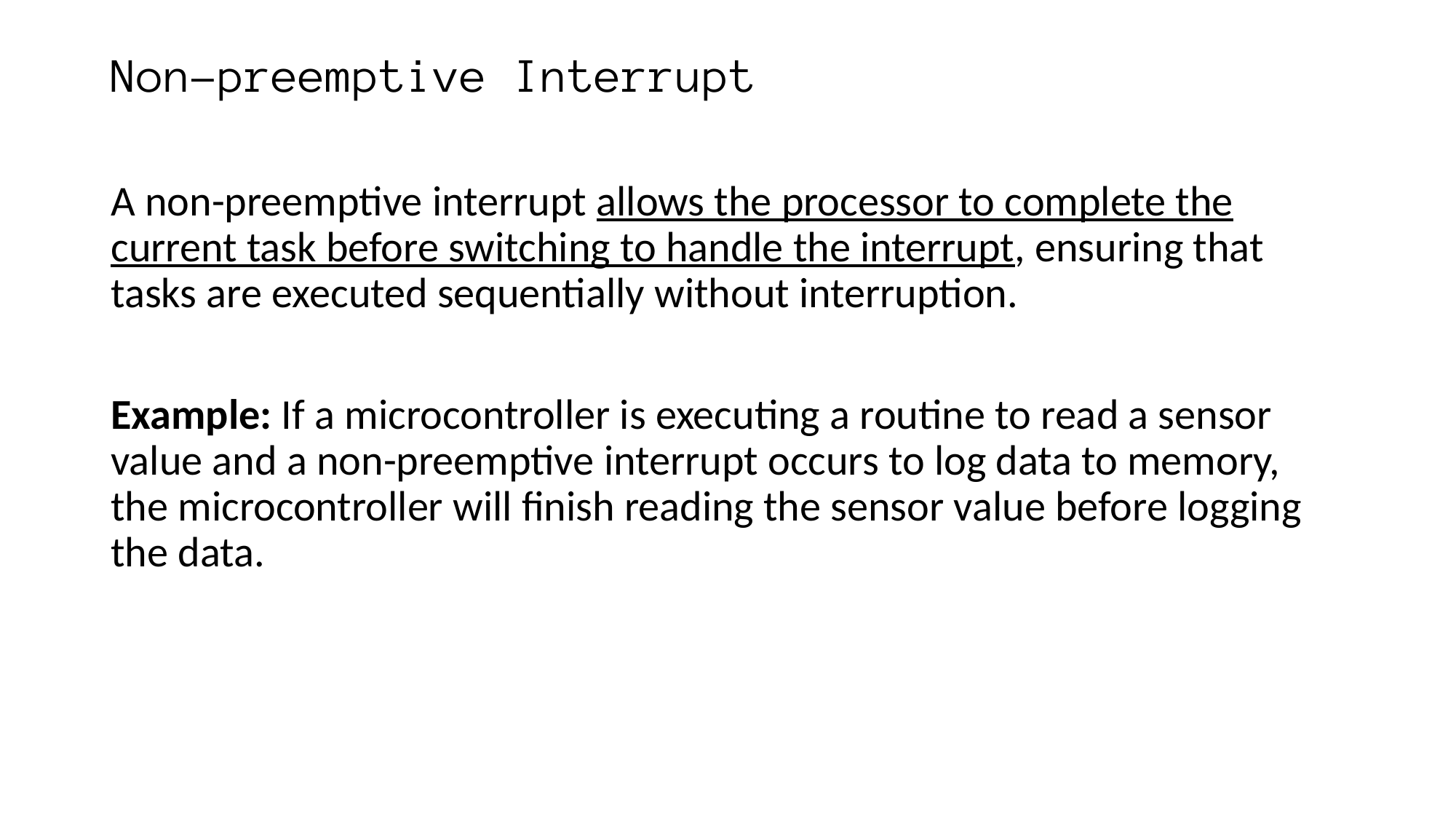

# Non-preemptive Interrupt

A non-preemptive interrupt allows the processor to complete the current task before switching to handle the interrupt, ensuring that tasks are executed sequentially without interruption.

Example: If a microcontroller is executing a routine to read a sensor value and a non-preemptive interrupt occurs to log data to memory, the microcontroller will finish reading the sensor value before logging the data.